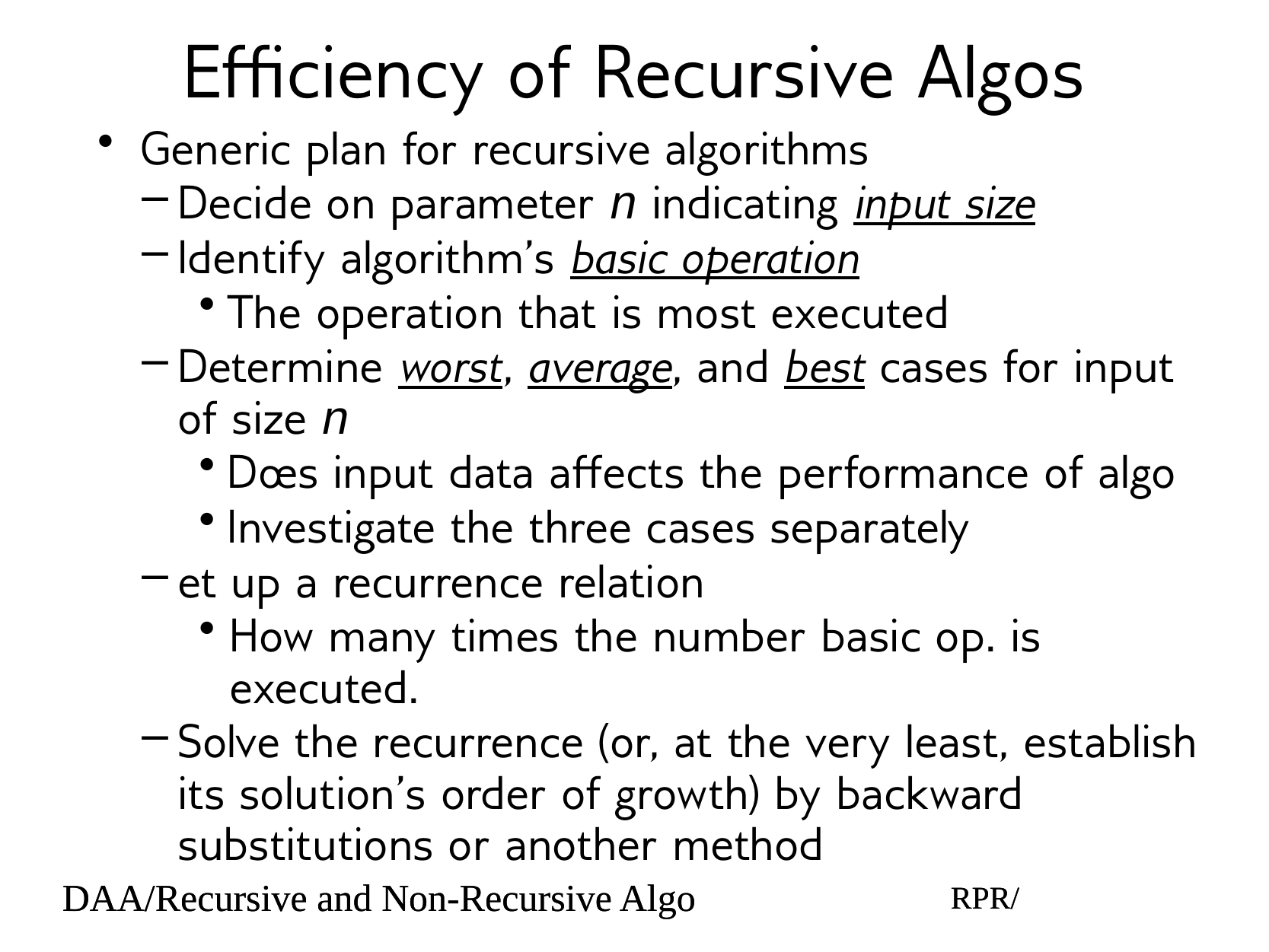

# Efficiency of Recursive Algos
Generic plan for recursive algorithms
Decide on parameter n indicating input size
Identify algorithm’s basic operation
The operation that is most executed
Determine worst, average, and best cases for input of size n
Does input data affects the performance of algo
Investigate the three cases separately
et up a recurrence relation
How many times the number basic op. is executed.
Solve the recurrence (or, at the very least, establish its solution’s order of growth) by backward substitutions or another method
DAA/Recursive and Non-Recursive Algo
RPR/
8